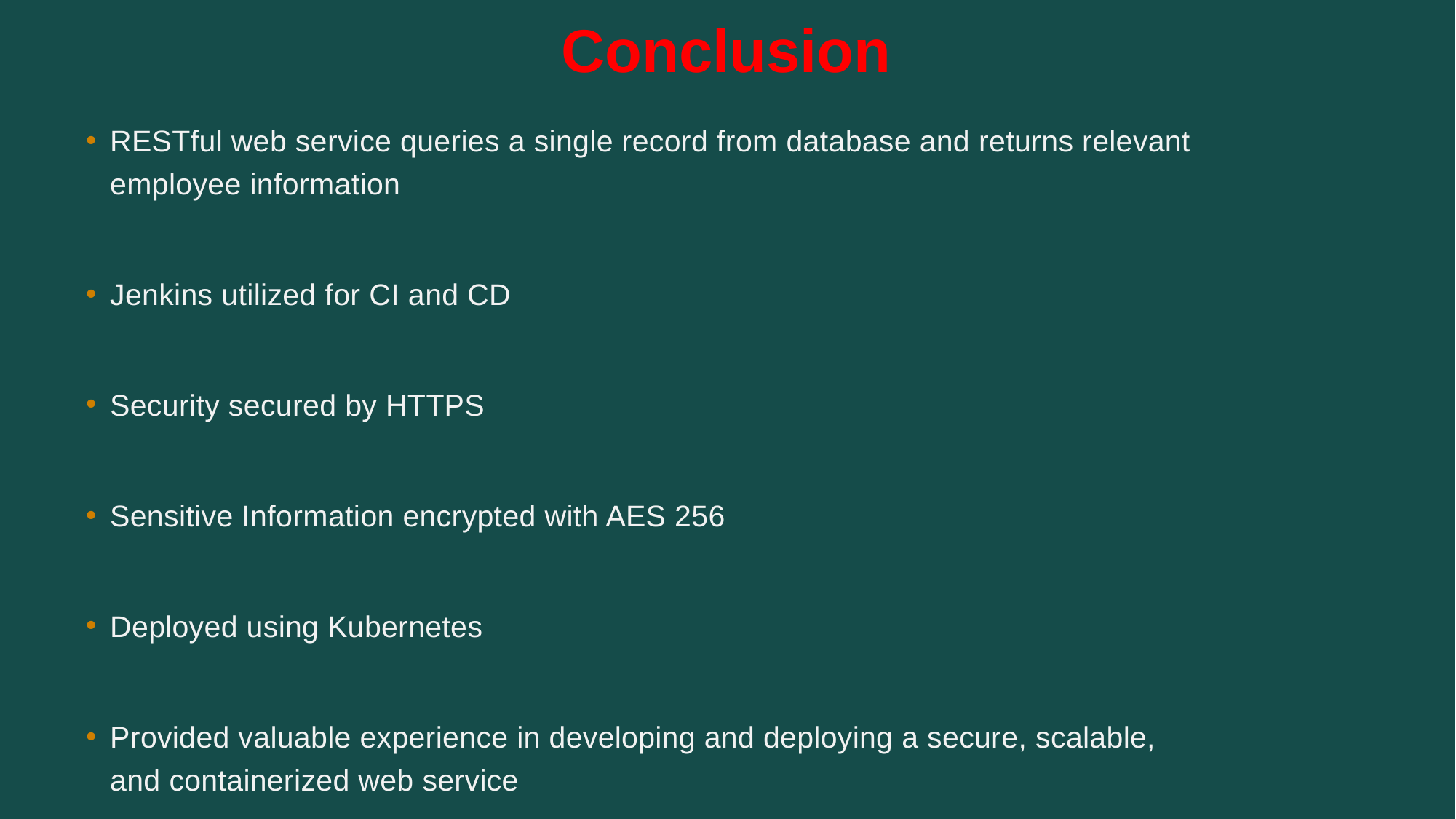

# Conclusion
RESTful web service queries a single record from database and returns relevant employee information

Jenkins utilized for CI and CD

Security secured by HTTPS

Sensitive Information encrypted with AES 256

Deployed using Kubernetes

Provided valuable experience in developing and deploying a secure, scalable, and containerized web service